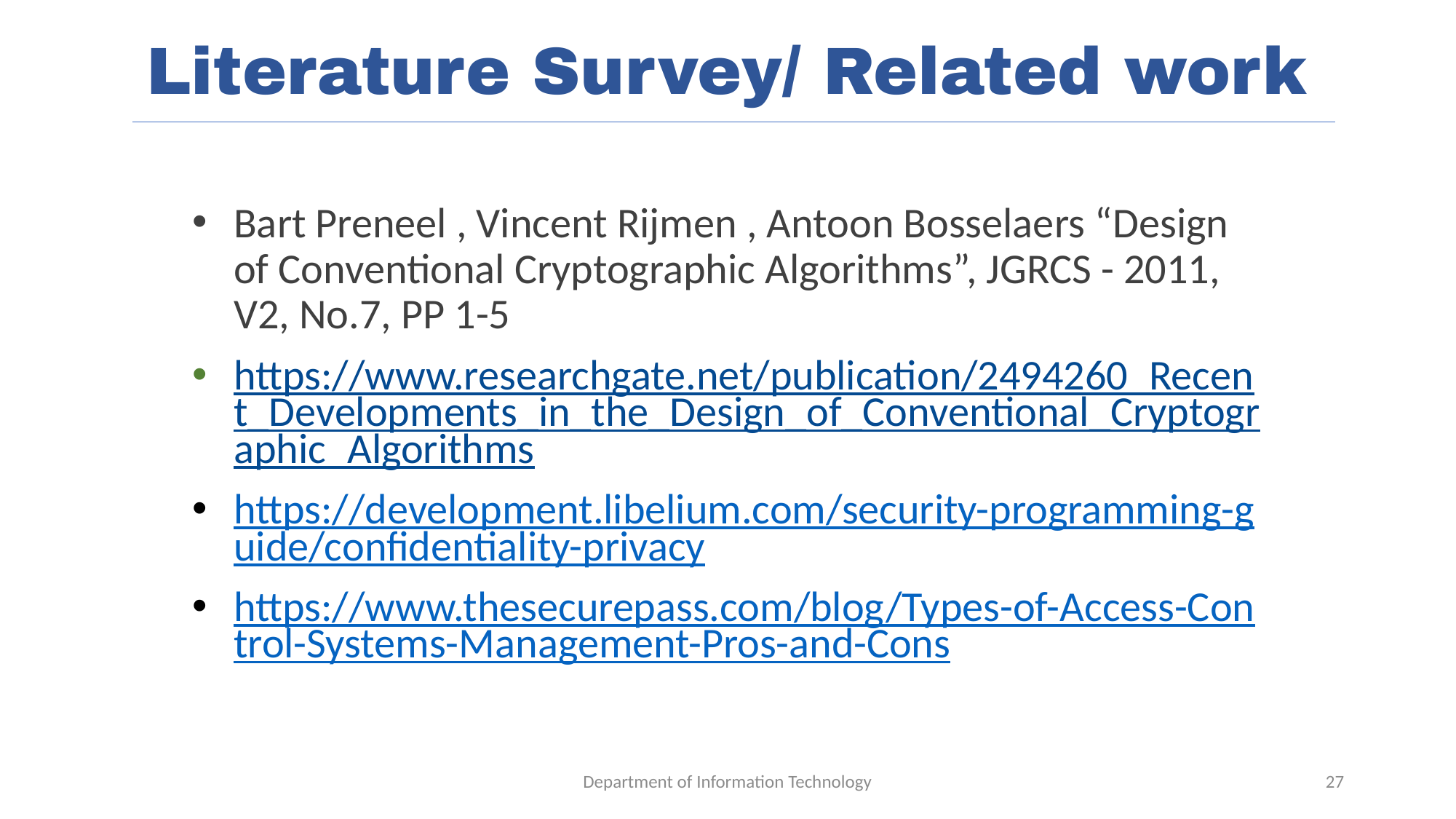

# Literature Survey/ Related work
Bart Preneel , Vincent Rijmen , Antoon Bosselaers “Design of Conventional Cryptographic Algorithms”, JGRCS - 2011, V2, No.7, PP 1-5
https://www.researchgate.net/publication/2494260_Recent_Developments_in_the_Design_of_Conventional_Cryptographic_Algorithms
https://development.libelium.com/security-programming-guide/confidentiality-privacy
https://www.thesecurepass.com/blog/Types-of-Access-Control-Systems-Management-Pros-and-Cons

Department of Information Technology
27